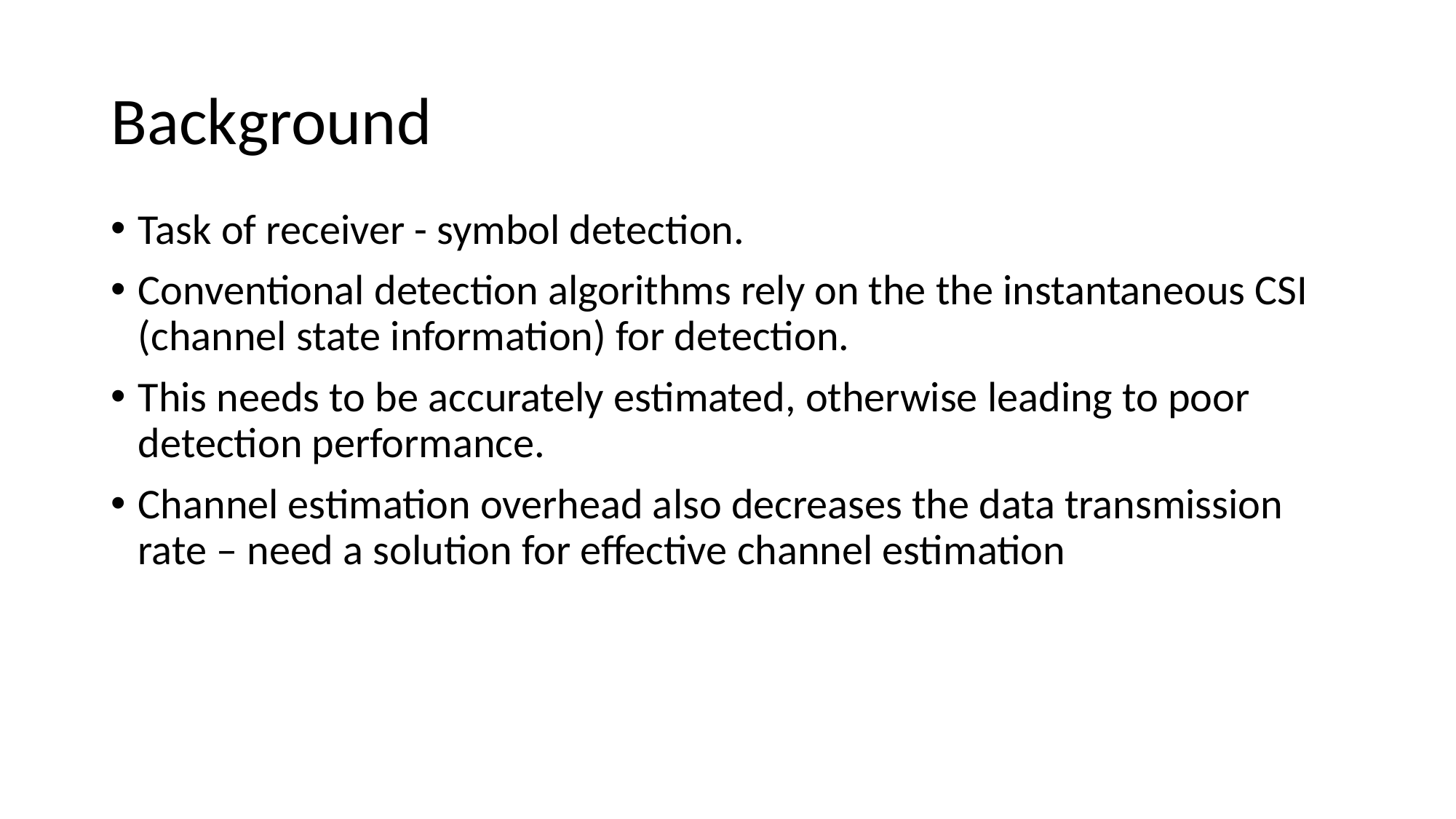

# Background
Task of receiver - symbol detection.
Conventional detection algorithms rely on the the instantaneous CSI (channel state information) for detection.
This needs to be accurately estimated, otherwise leading to poor detection performance.
Channel estimation overhead also decreases the data transmission rate – need a solution for effective channel estimation